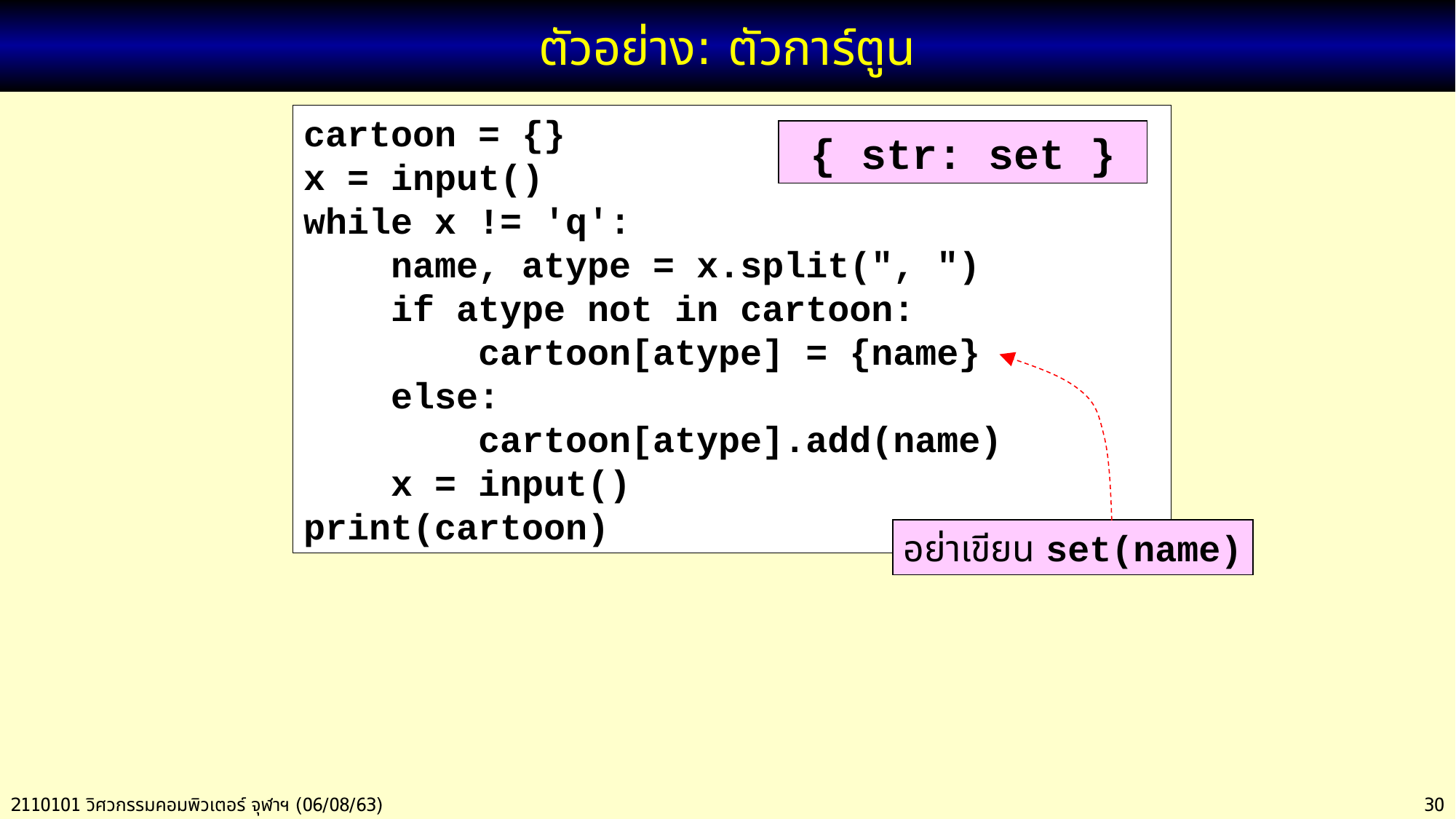

# ตัวอย่าง: ตัวการ์ตูน
cartoon = {}
x = input()
while x != 'q':
    name, atype = x.split(", ")
    if atype not in cartoon:
        cartoon[atype] = {name}
    else:
        cartoon[atype].add(name)
    x = input()
print(cartoon)
{ str: set }

อย่าเขียน set(name)